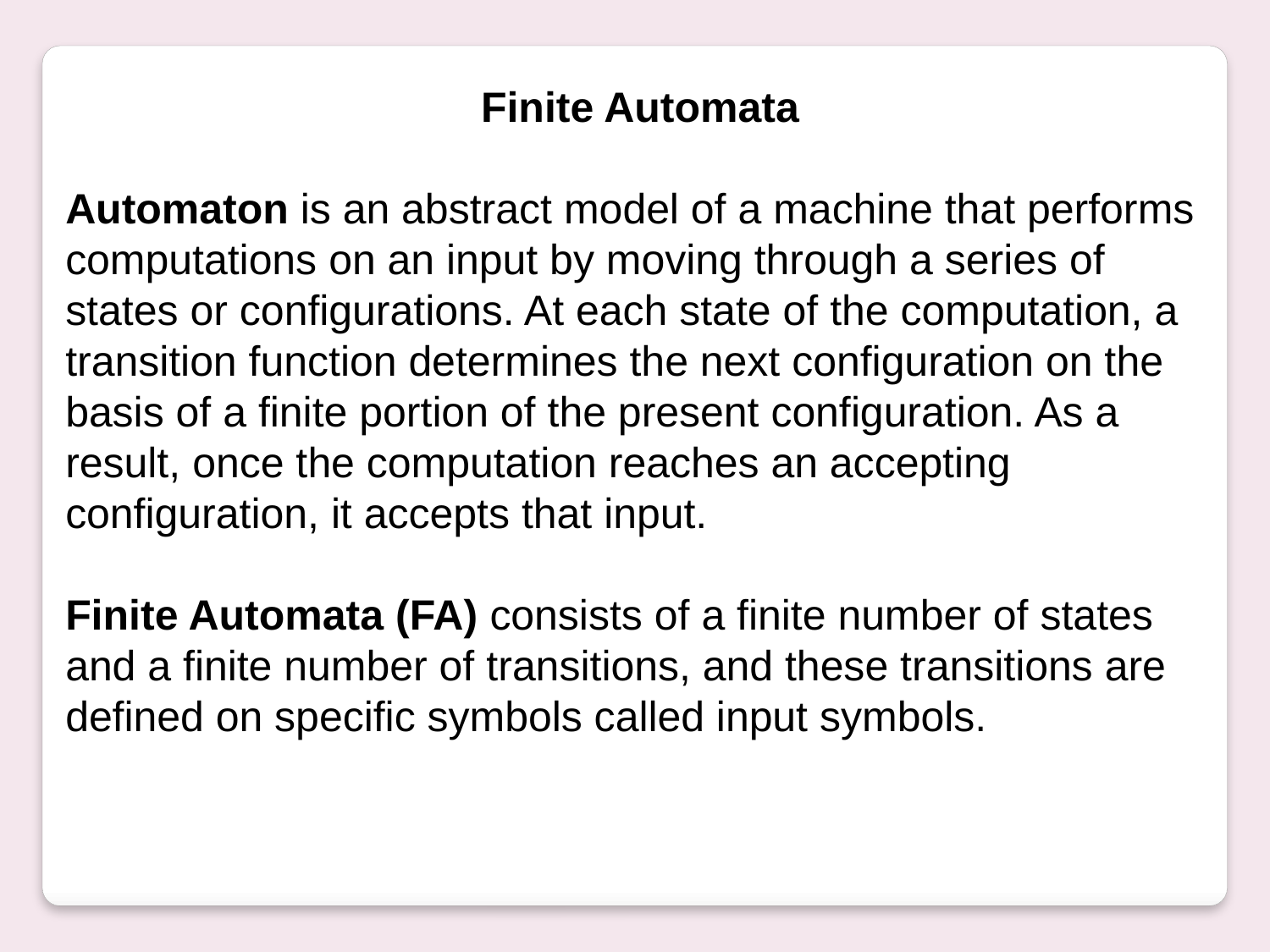

Finite Automata

Automaton is an abstract model of a machine that performs computations on an input by moving through a series of states or configurations. At each state of the computation, a transition function determines the next configuration on the basis of a finite portion of the present configuration. As a result, once the computation reaches an accepting configuration, it accepts that input.

Finite Automata (FA) consists of a finite number of states and a finite number of transitions, and these transitions are defined on specific symbols called input symbols.